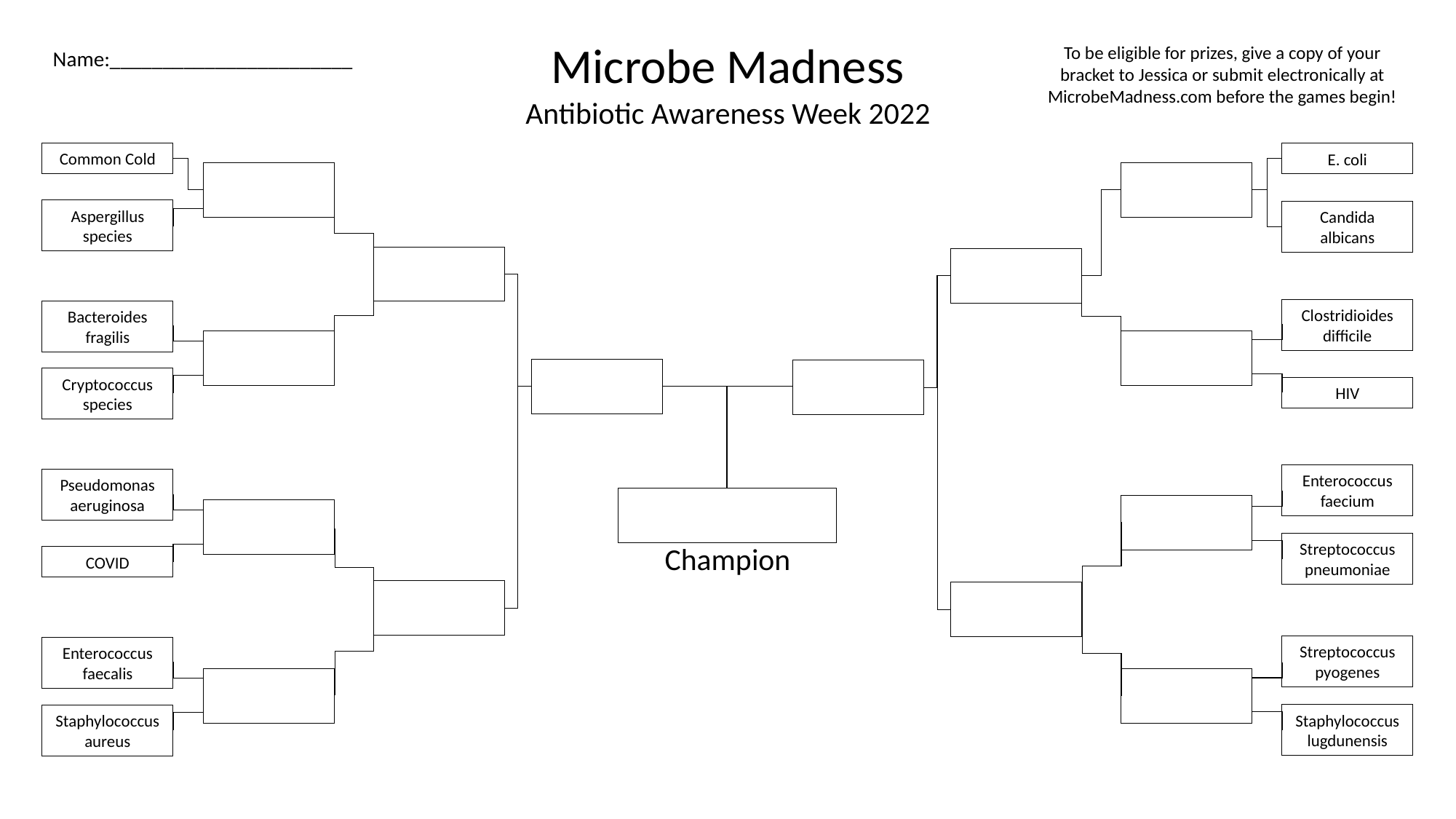

Microbe Madness
Antibiotic Awareness Week 2022
To be eligible for prizes, give a copy of your bracket to Jessica or submit electronically at MicrobeMadness.com before the games begin!
Name:_______________________
Common Cold
Aspergillus species
Bacteroides fragilis
Cryptococcus species
Pseudomonas aeruginosa
COVID
Enterococcus faecalis
Staphylococcus aureus
E. coli
Candida albicans
Clostridioides difficile
HIV
Enterococcus faecium
Streptococcus pneumoniae
Streptococcus pyogenes
Staphylococcus lugdunensis

Champion